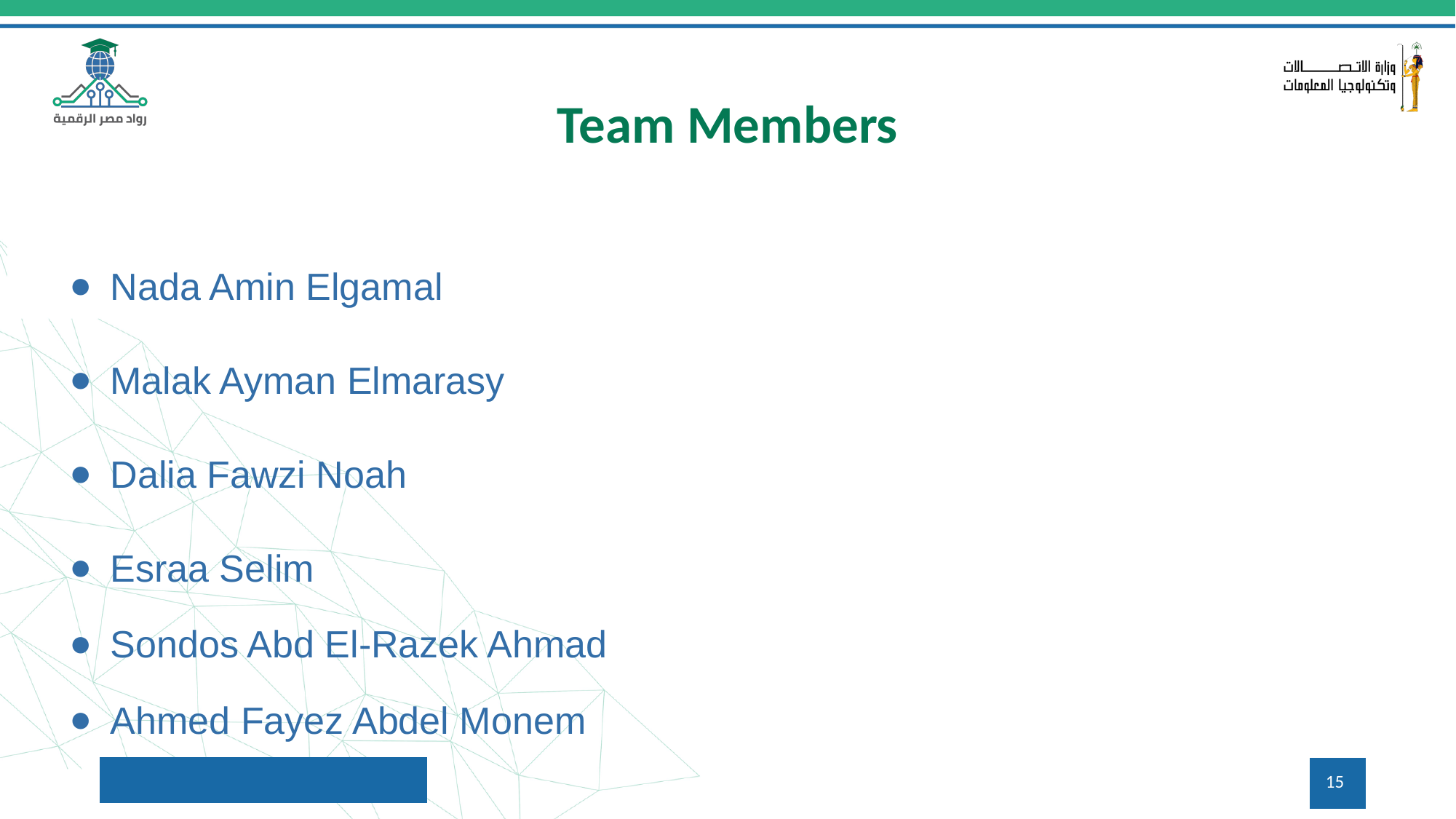

Team Members
Nada Amin Elgamal
Malak Ayman Elmarasy
Dalia Fawzi Noah
Esraa Selim
Sondos Abd El-Razek Ahmad
Ahmed Fayez Abdel Monem
15